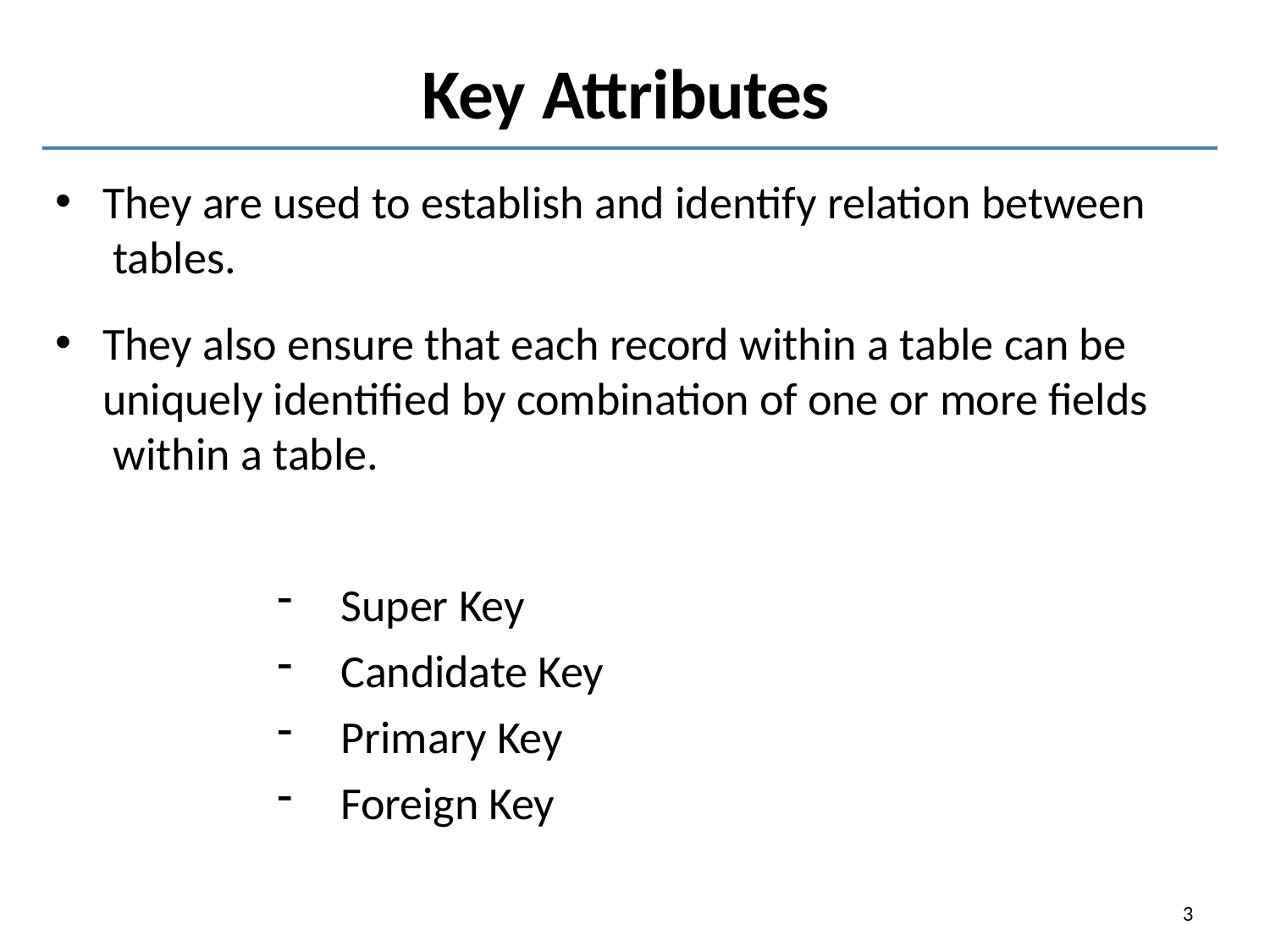

# Key Attributes
They are used to establish and identify relation between  tables.
They also ensure that each record within a table can be  uniquely identified by combination of one or more fields  within a table.

Super Key
Candidate Key
Primary Key
Foreign Key
3